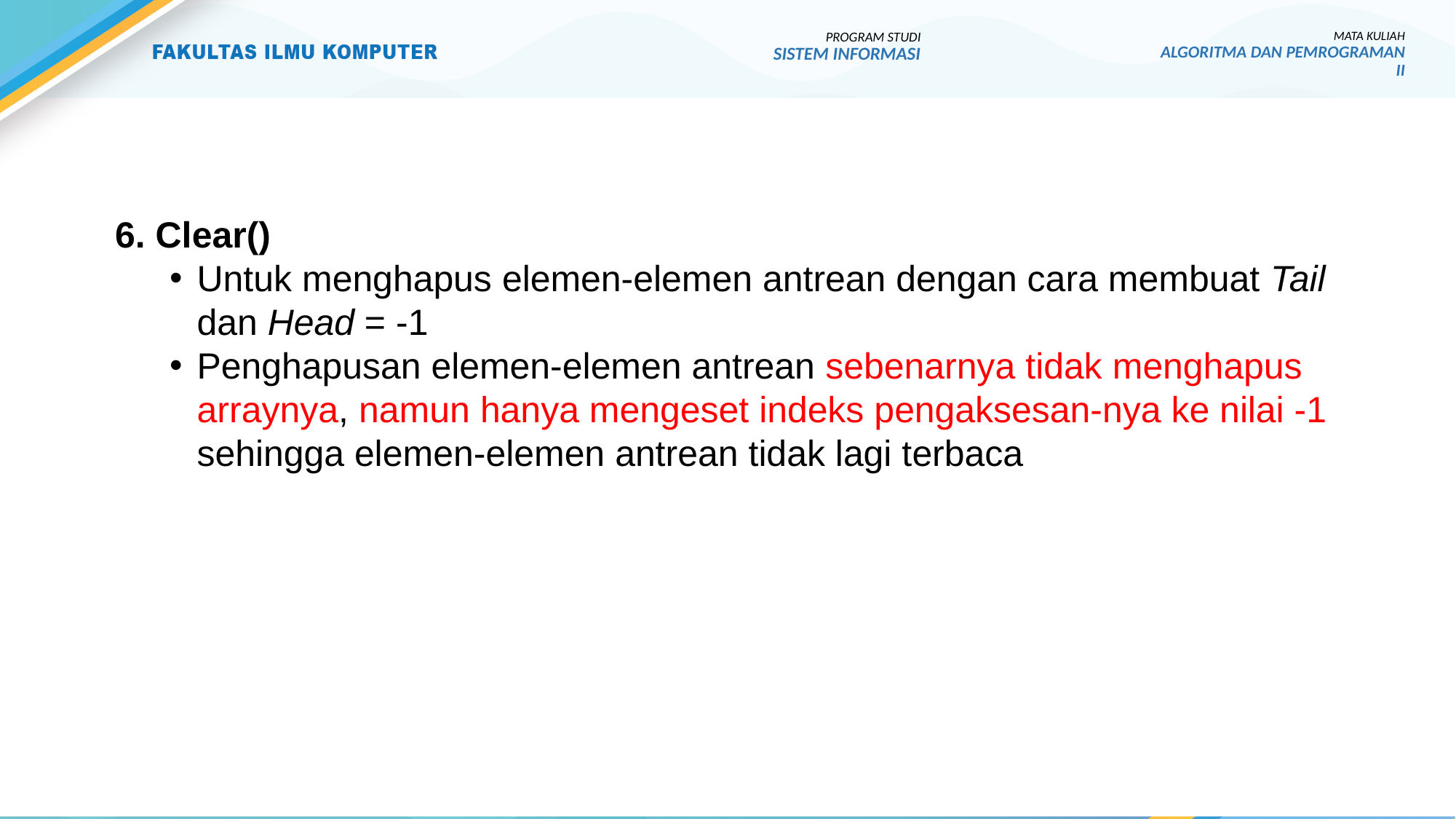

PROGRAM STUDI
SISTEM INFORMASI
MATA KULIAH
ALGORITMA DAN PEMROGRAMAN II
6. Clear()
Untuk menghapus elemen-elemen antrean dengan cara membuat Tail dan Head = -1
Penghapusan elemen-elemen antrean sebenarnya tidak menghapus arraynya, namun hanya mengeset indeks pengaksesan-nya ke nilai -1 sehingga elemen-elemen antrean tidak lagi terbaca